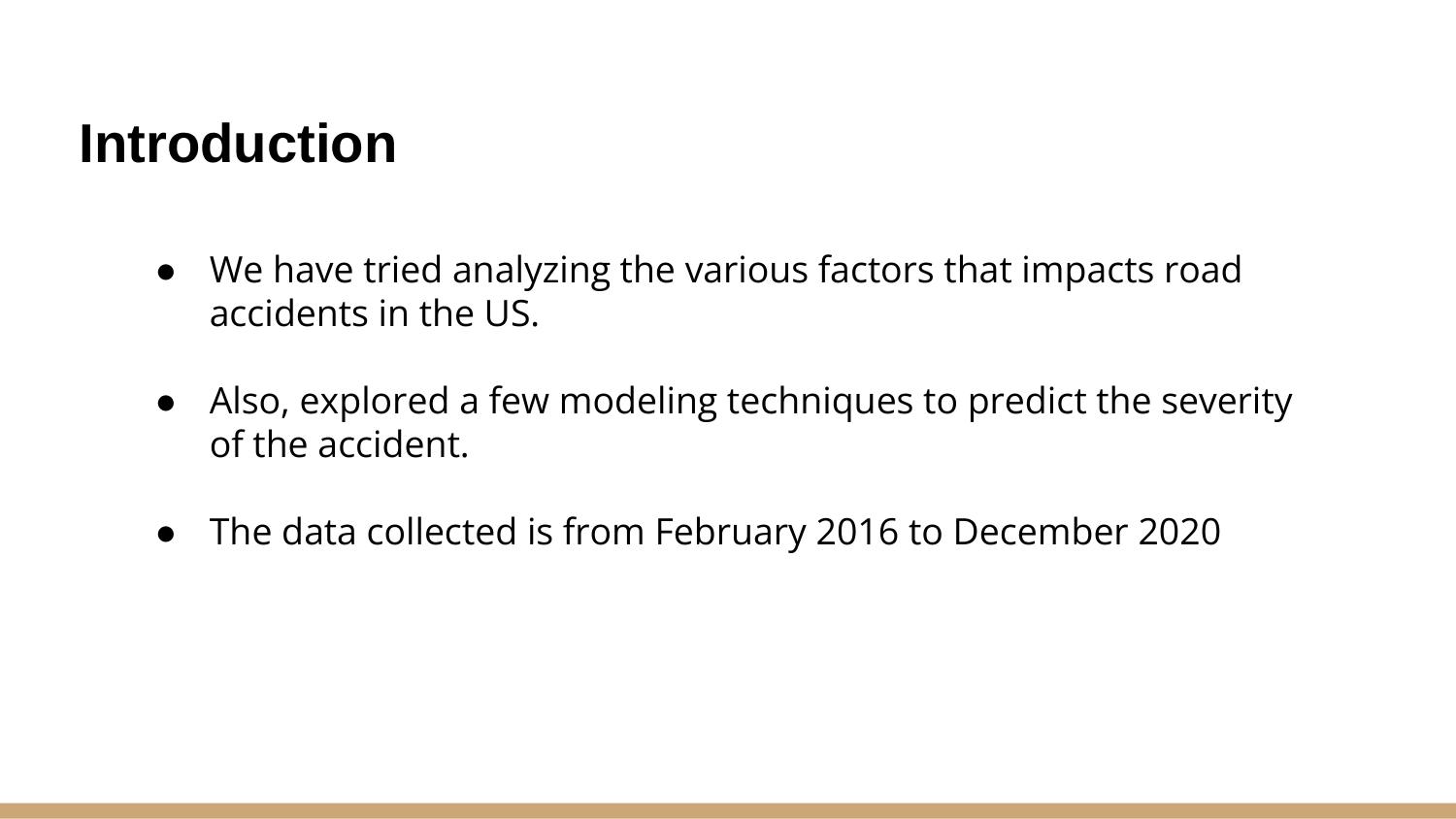

# Introduction
We have tried analyzing the various factors that impacts road accidents in the US.

Also, explored a few modeling techniques to predict the severity of the accident.

The data collected is from February 2016 to December 2020